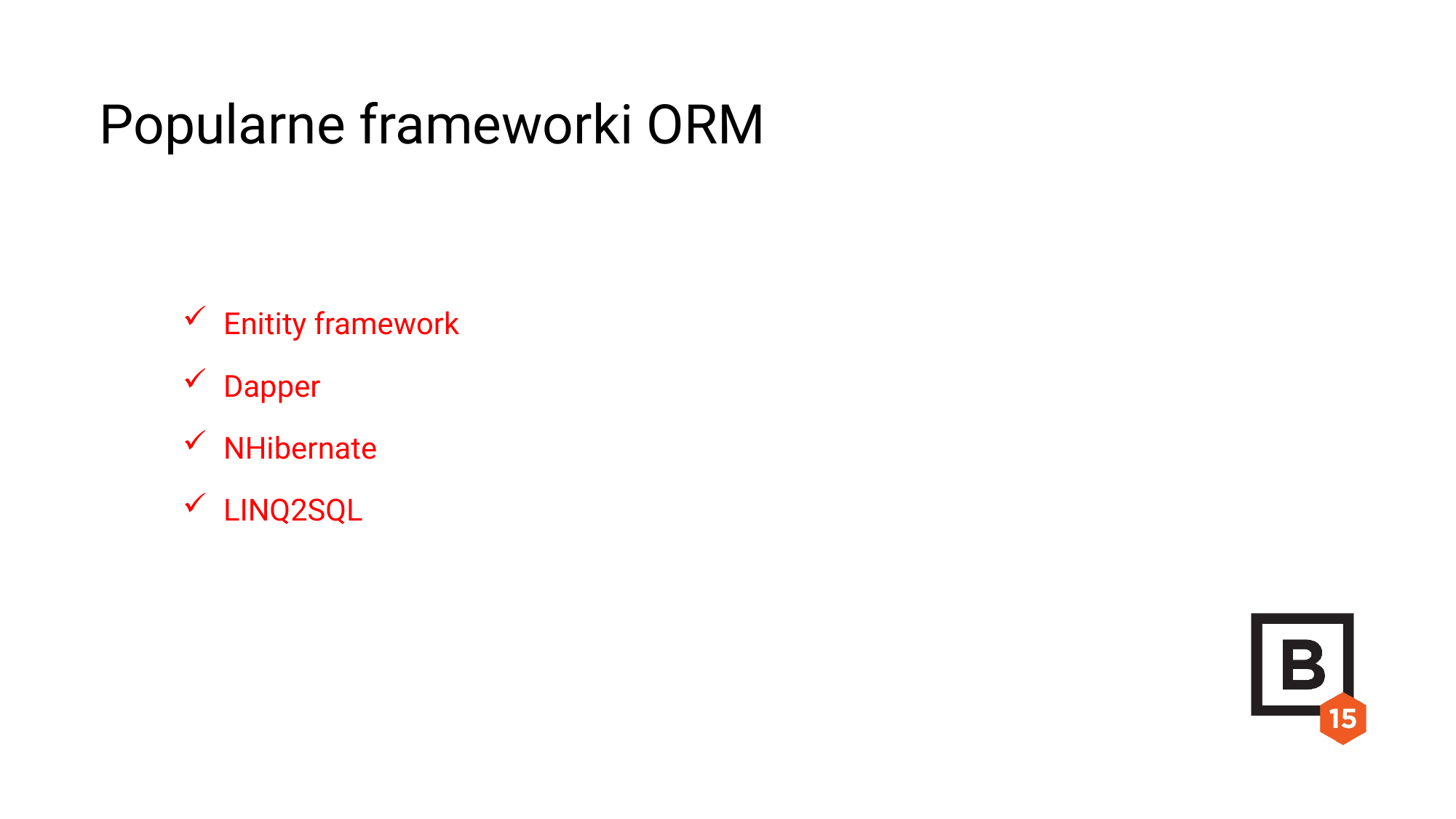

Popularne frameworki ORM

Enitity framework
Dapper
NHibernate
LINQ2SQL